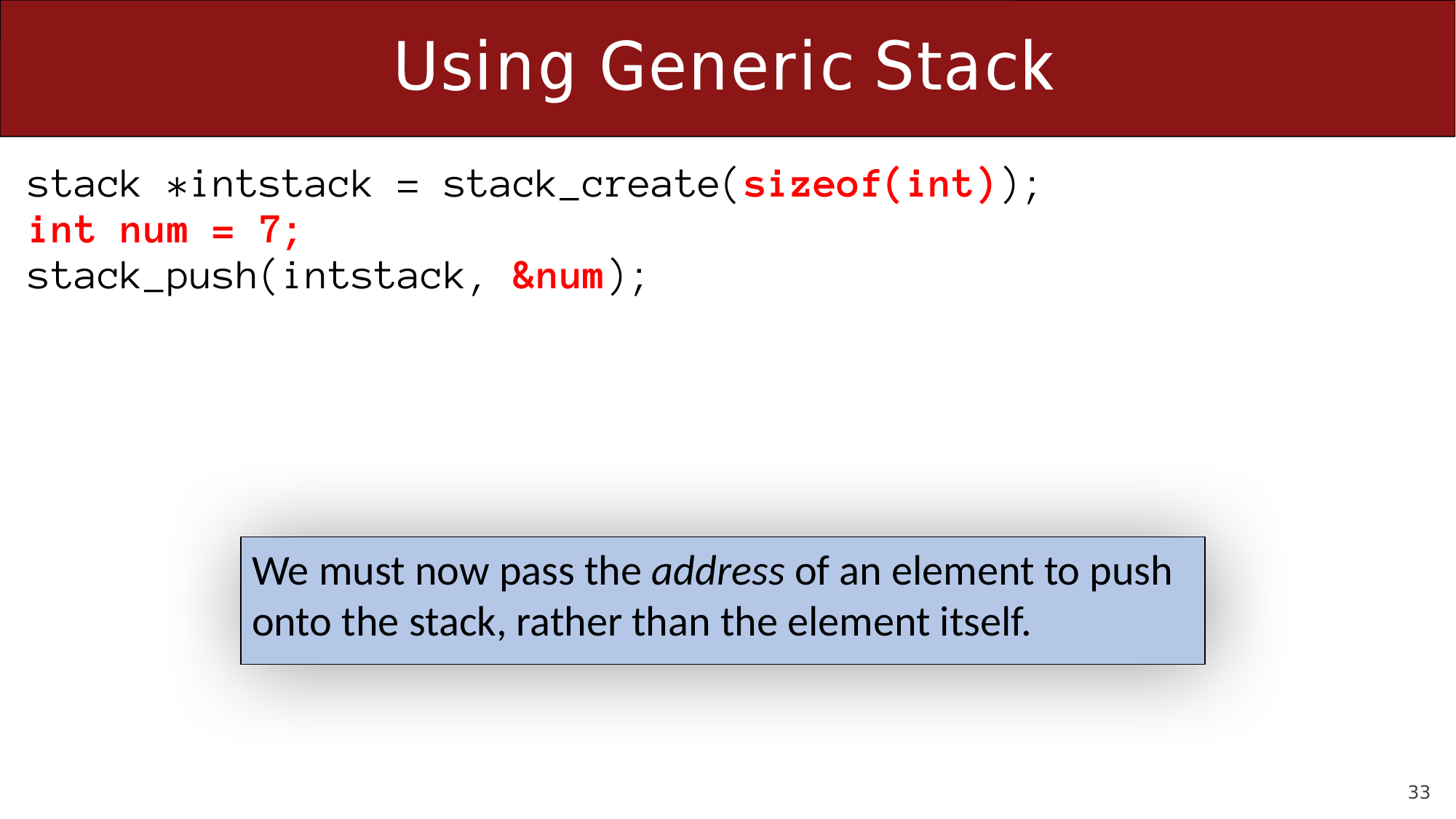

# Using Generic Stack
stack *intstack = stack_create(sizeof(int));
int num = 7;
stack_push(intstack, &num);
We must now pass the address of an element to push onto the stack, rather than the element itself.